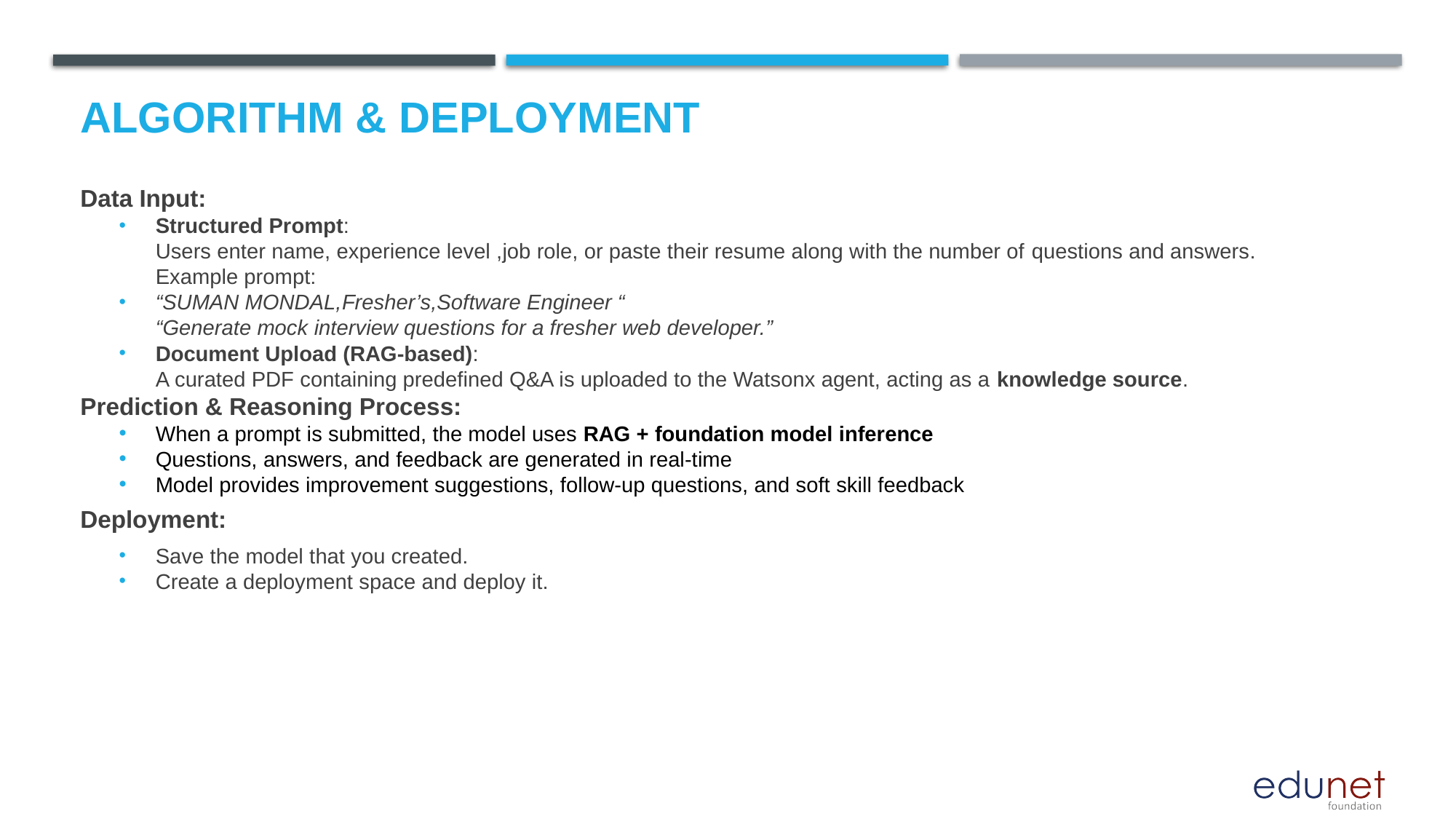

# Algorithm & Deployment
Data Input:
Structured Prompt:
Users enter name, experience level ,job role, or paste their resume along with the number of questions and answers.
Example prompt:
“SUMAN MONDAL,Fresher’s,Software Engineer “
“Generate mock interview questions for a fresher web developer.”
Document Upload (RAG-based):
A curated PDF containing predefined Q&A is uploaded to the Watsonx agent, acting as a knowledge source.
Prediction & Reasoning Process:
When a prompt is submitted, the model uses RAG + foundation model inference
Questions, answers, and feedback are generated in real-time
Model provides improvement suggestions, follow-up questions, and soft skill feedback
Deployment:
Save the model that you created.
Create a deployment space and deploy it.